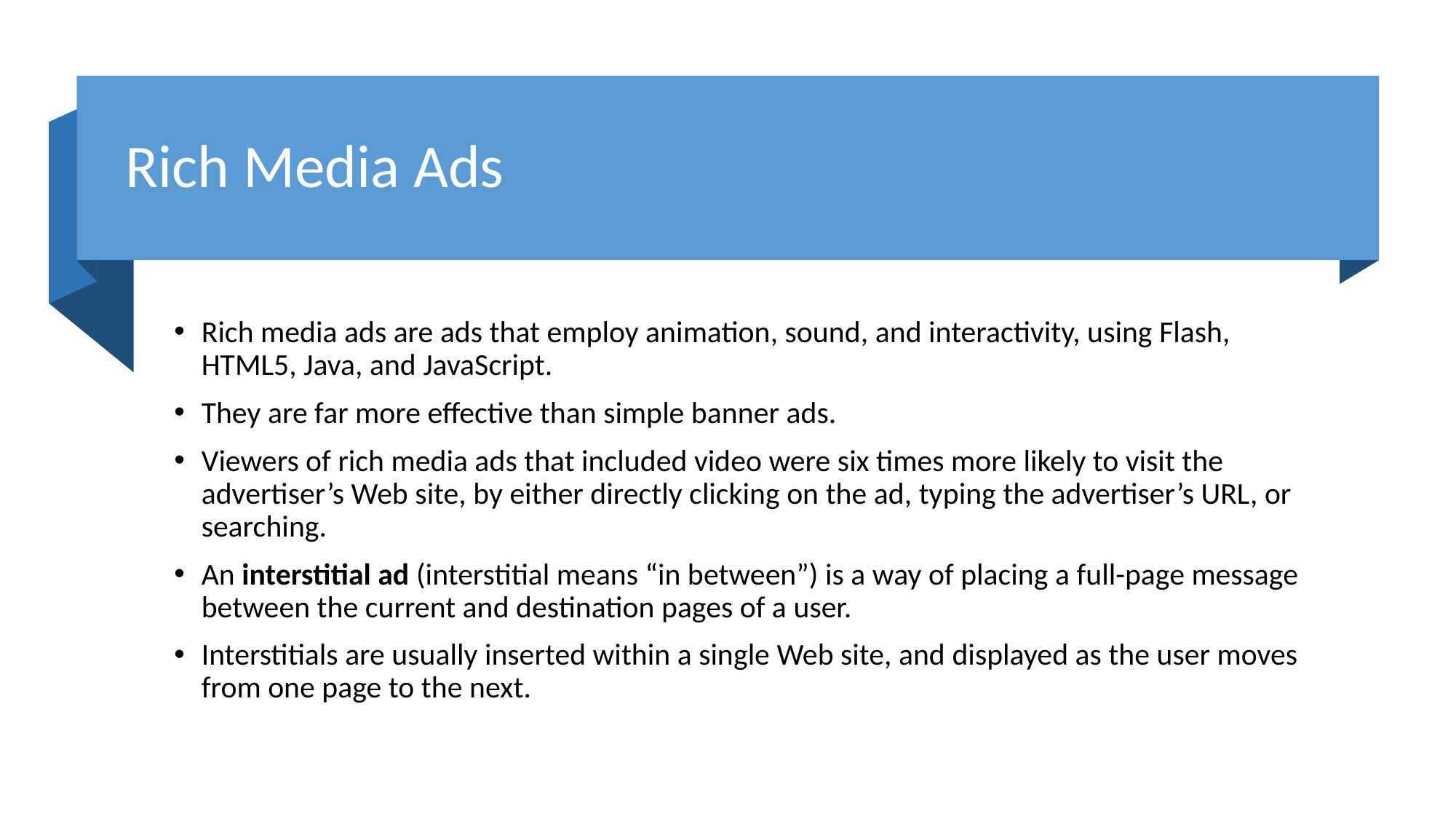

# Rich Media Ads

Rich media ads are ads that employ animation, sound, and interactivity, using Flash, HTML5, Java, and JavaScript.
They are far more effective than simple banner ads.
Viewers of rich media ads that included video were six times more likely to visit the advertiser’s Web site, by either directly clicking on the ad, typing the advertiser’s URL, or searching.
An interstitial ad (interstitial means “in between”) is a way of placing a full-page message between the current and destination pages of a user.
Interstitials are usually inserted within a single Web site, and displayed as the user moves from one page to the next.